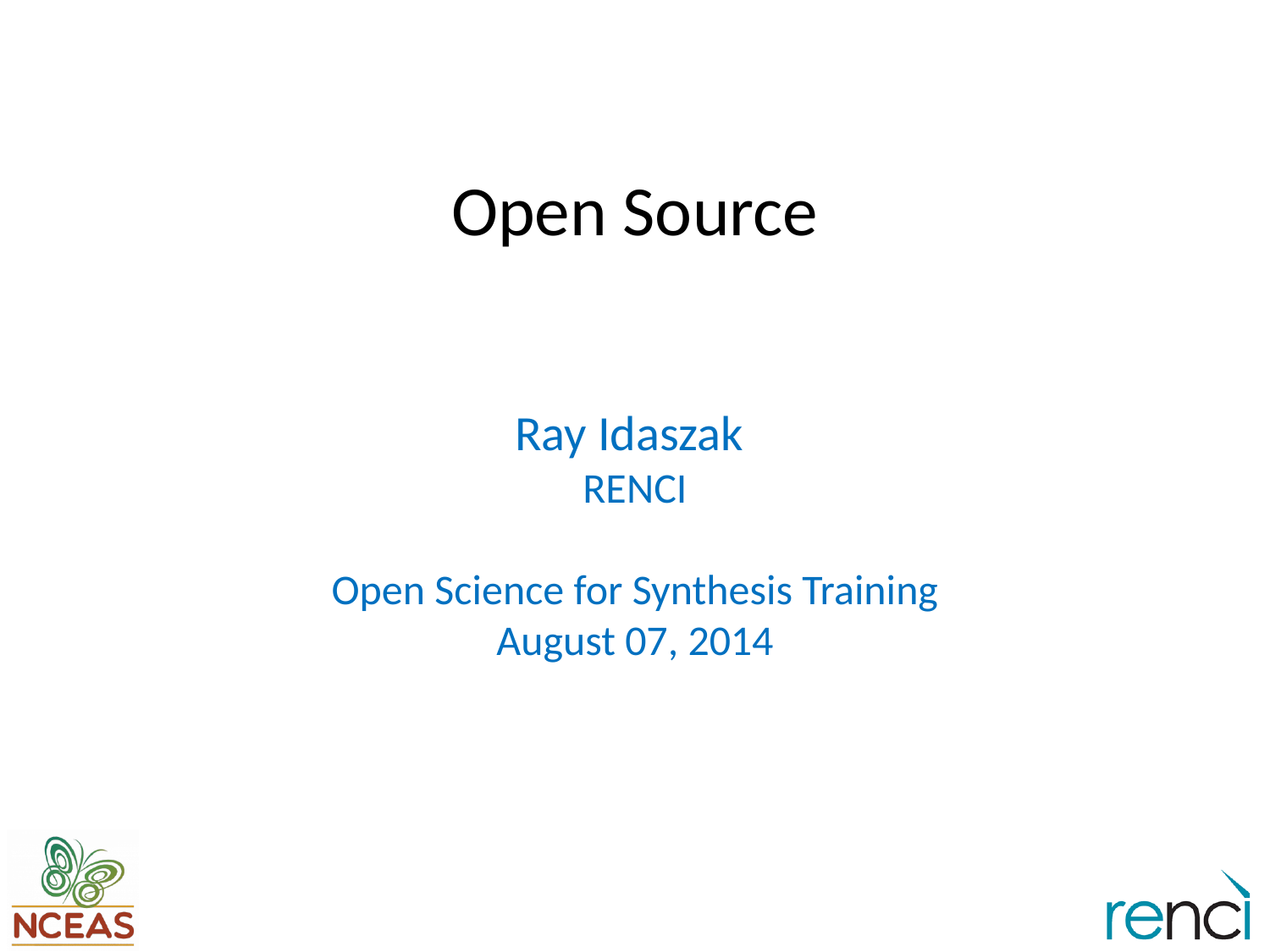

# Open Source
Ray Idaszak
RENCI

Open Science for Synthesis Training
August 07, 2014